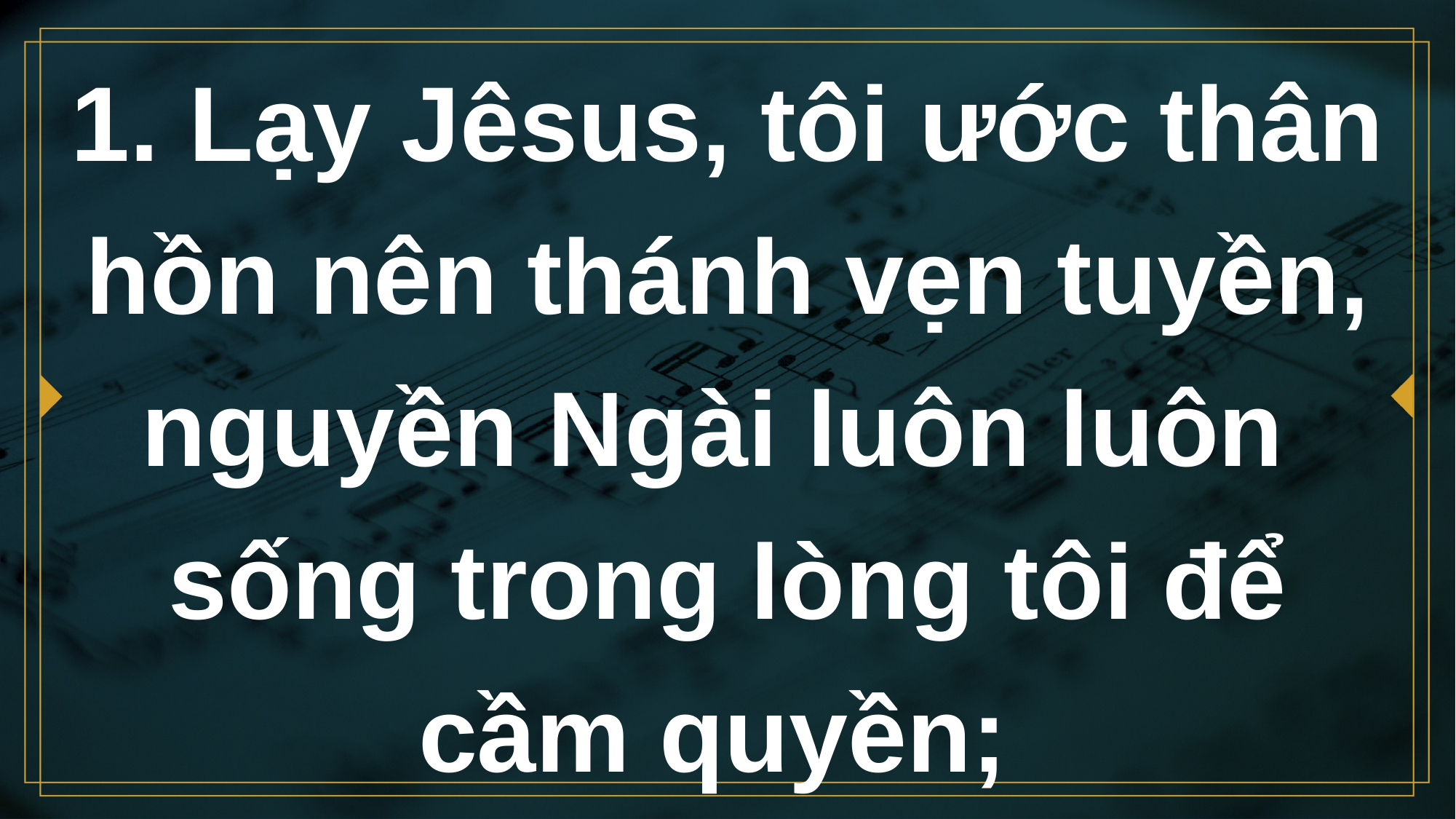

# 1. Lạy Jêsus, tôi ước thân hồn nên thánh vẹn tuyền, nguyền Ngài luôn luôn sống trong lòng tôi để cầm quyền;